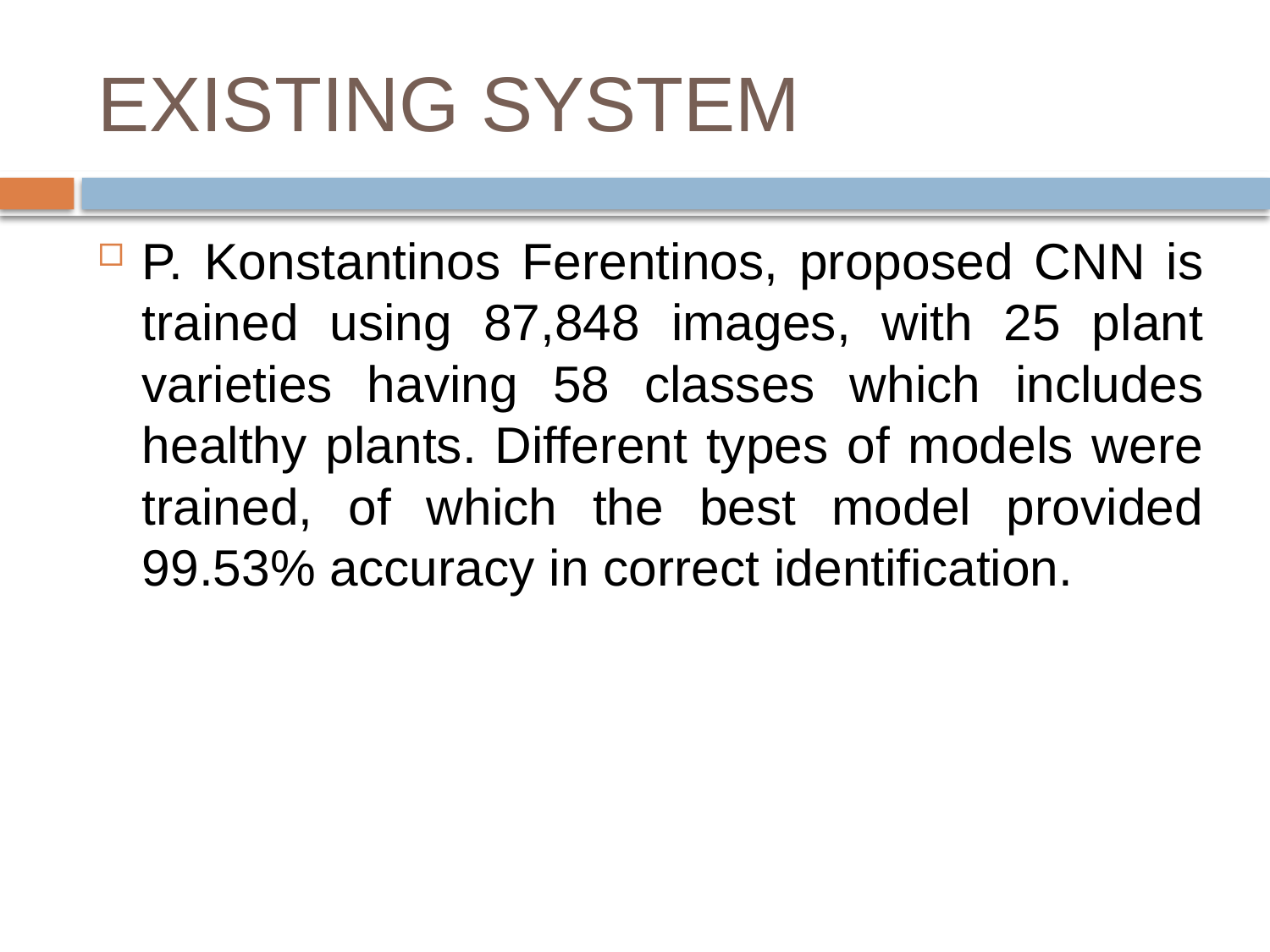

# EXISTING SYSTEM
P. Konstantinos Ferentinos, proposed CNN is trained using 87,848 images, with 25 plant varieties having 58 classes which includes healthy plants. Different types of models were trained, of which the best model provided 99.53% accuracy in correct identification.